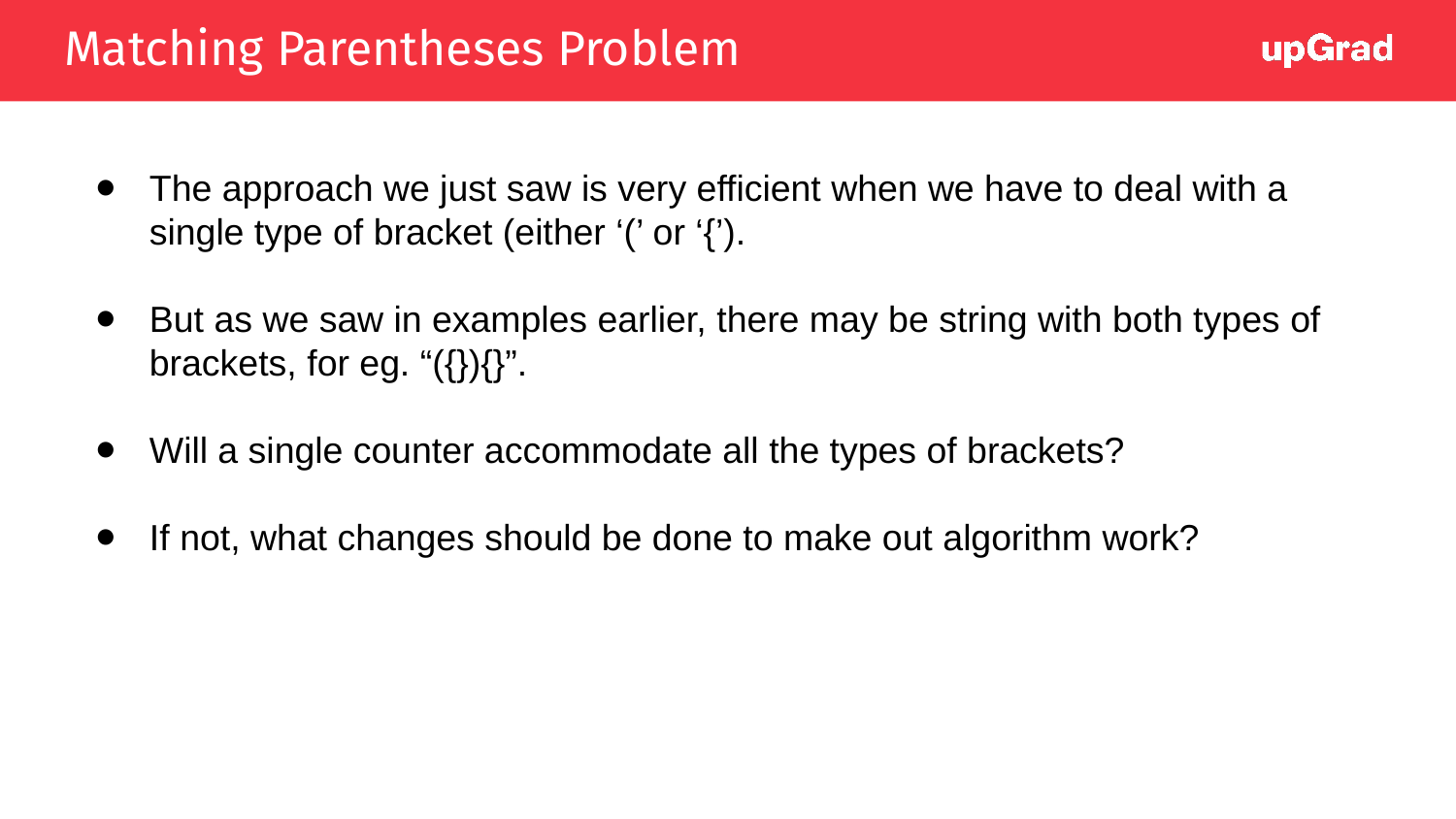

# Matching Parentheses Problem

The approach we just saw is very efficient when we have to deal with a single type of bracket (either ‘(’ or ‘{’).

But as we saw in examples earlier, there may be string with both types of brackets, for eg. “({}){}”.

Will a single counter accommodate all the types of brackets?

If not, what changes should be done to make out algorithm work?